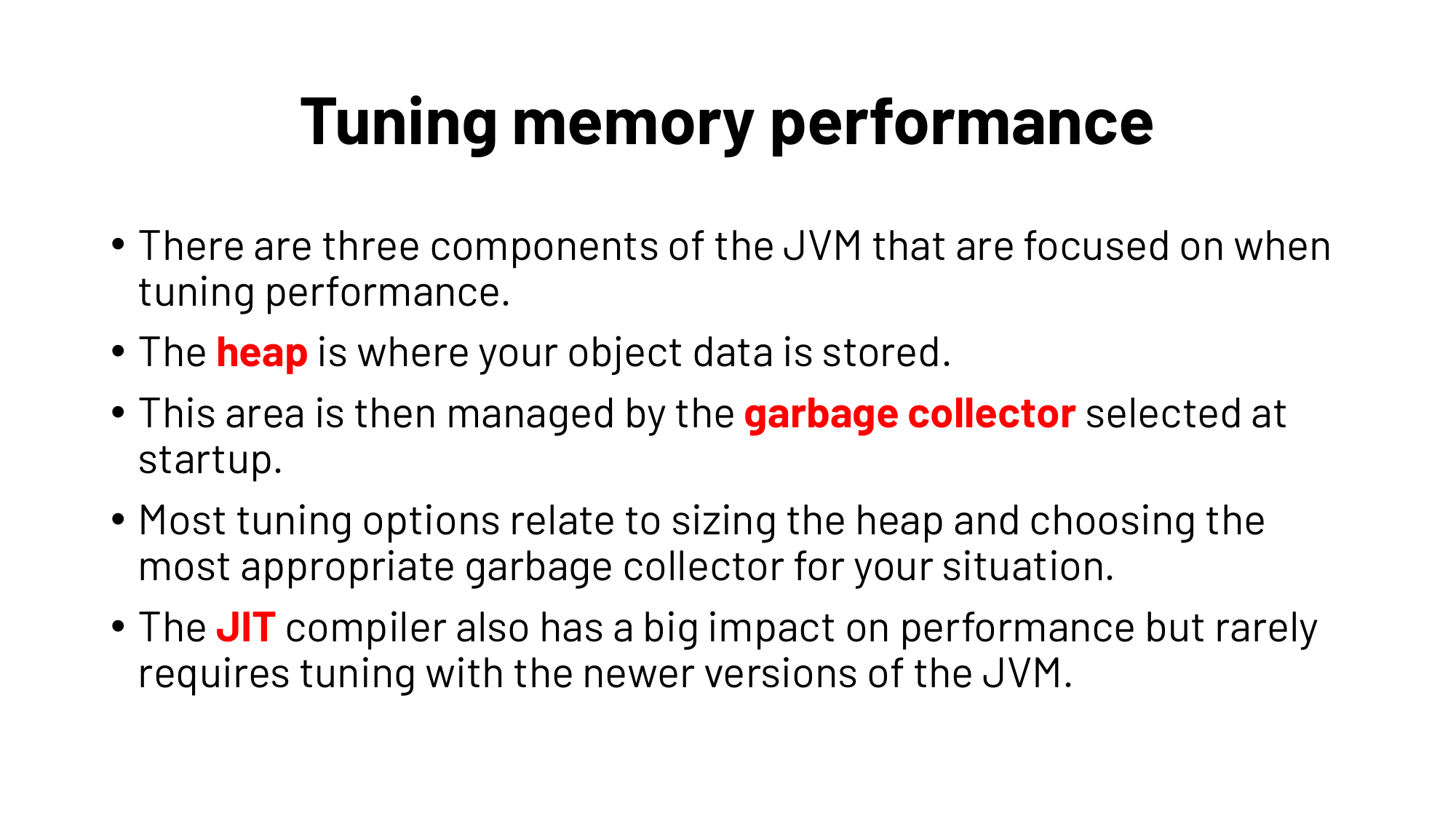

# Tuning memory performance
There are three components of the JVM that are focused on when tuning performance.
The heap is where your object data is stored.
This area is then managed by the garbage collector selected at startup.
Most tuning options relate to sizing the heap and choosing the most appropriate garbage collector for your situation.
The JIT compiler also has a big impact on performance but rarely requires tuning with the newer versions of the JVM.